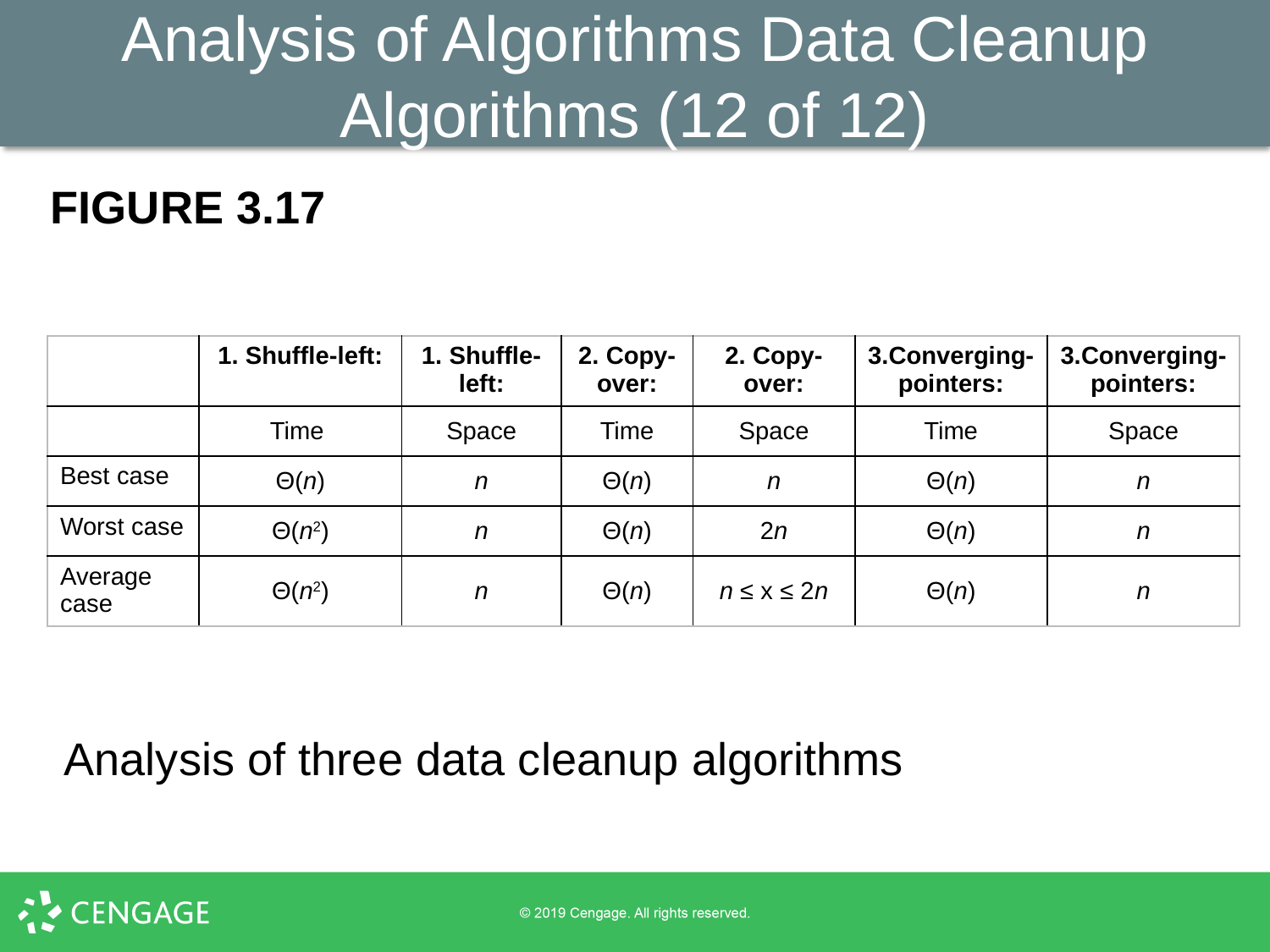

# Analysis of Algorithms Data Cleanup Algorithms (12 of 12)
FIGURE 3.17
|  | 1. Shuffle-left: | 1. Shuffle-left: | 2. Copy-over: | 2. Copy-over: | 3.Converging-pointers: | 3.Converging-pointers: |
| --- | --- | --- | --- | --- | --- | --- |
|  | Time | Space | Time | Space | Time | Space |
| Best case | Θ(n) | n | Θ(n) | n | Θ(n) | n |
| Worst case | Θ(n2) | n | Θ(n) | 2n | Θ(n) | n |
| Average case | Θ(n2) | n | Θ(n) | n ≤ x ≤ 2n | Θ(n) | n |
Analysis of three data cleanup algorithms